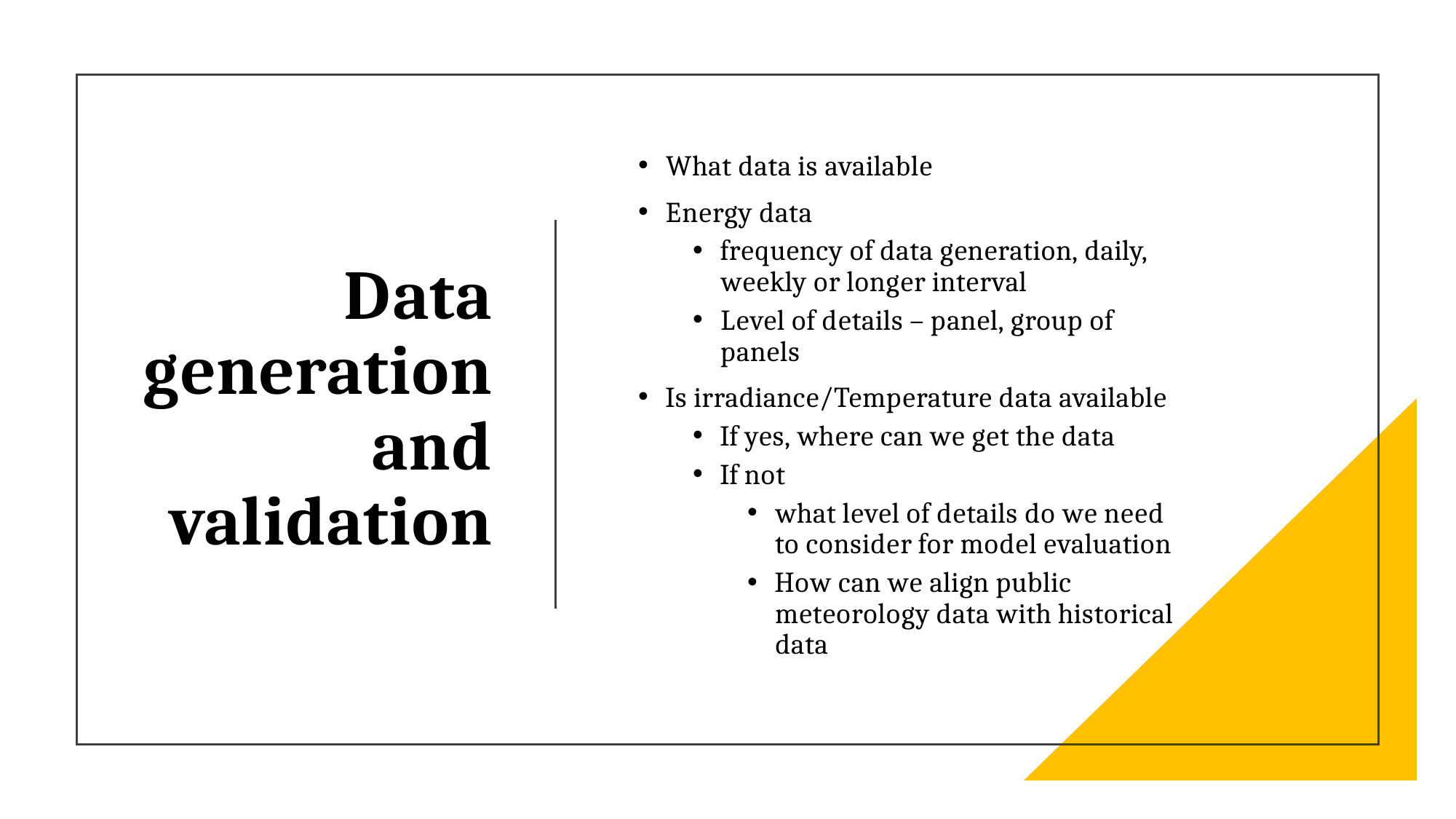

What data is available
Energy data
frequency of data generation, daily, weekly or longer interval
Level of details – panel, group of panels
Is irradiance/Temperature data available
If yes, where can we get the data
If not
what level of details do we need to consider for model evaluation
How can we align public meteorology data with historical data

# Data generation and validation